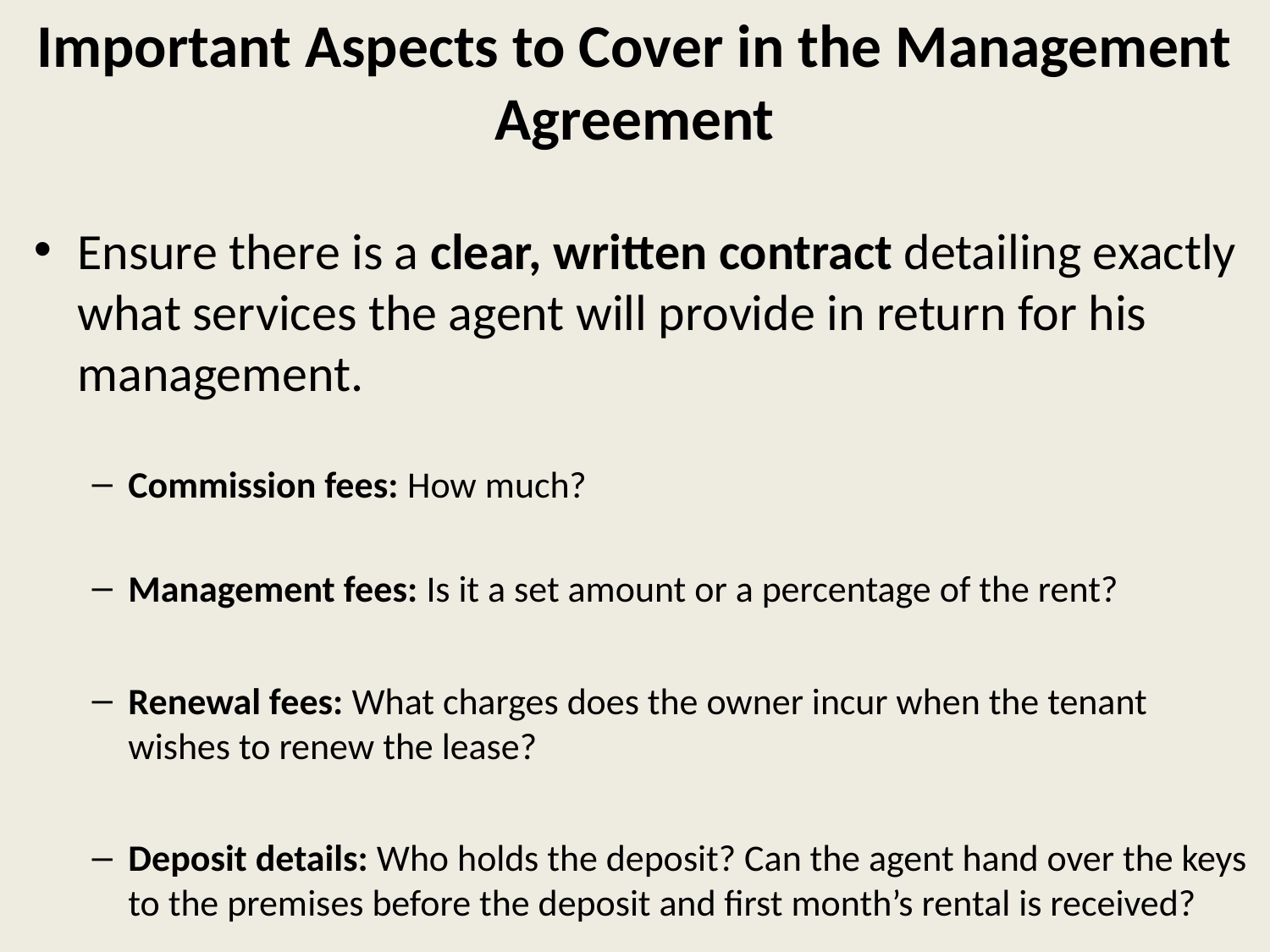

# Important Aspects to Cover in the Management Agreement

Ensure there is a clear, written contract detailing exactly what services the agent will provide in return for his management.

Commission fees: How much?

Management fees: Is it a set amount or a percentage of the rent?

Renewal fees: What charges does the owner incur when the tenant wishes to renew the lease?

Deposit details: Who holds the deposit? Can the agent hand over the keys to the premises before the deposit and first month’s rental is received?